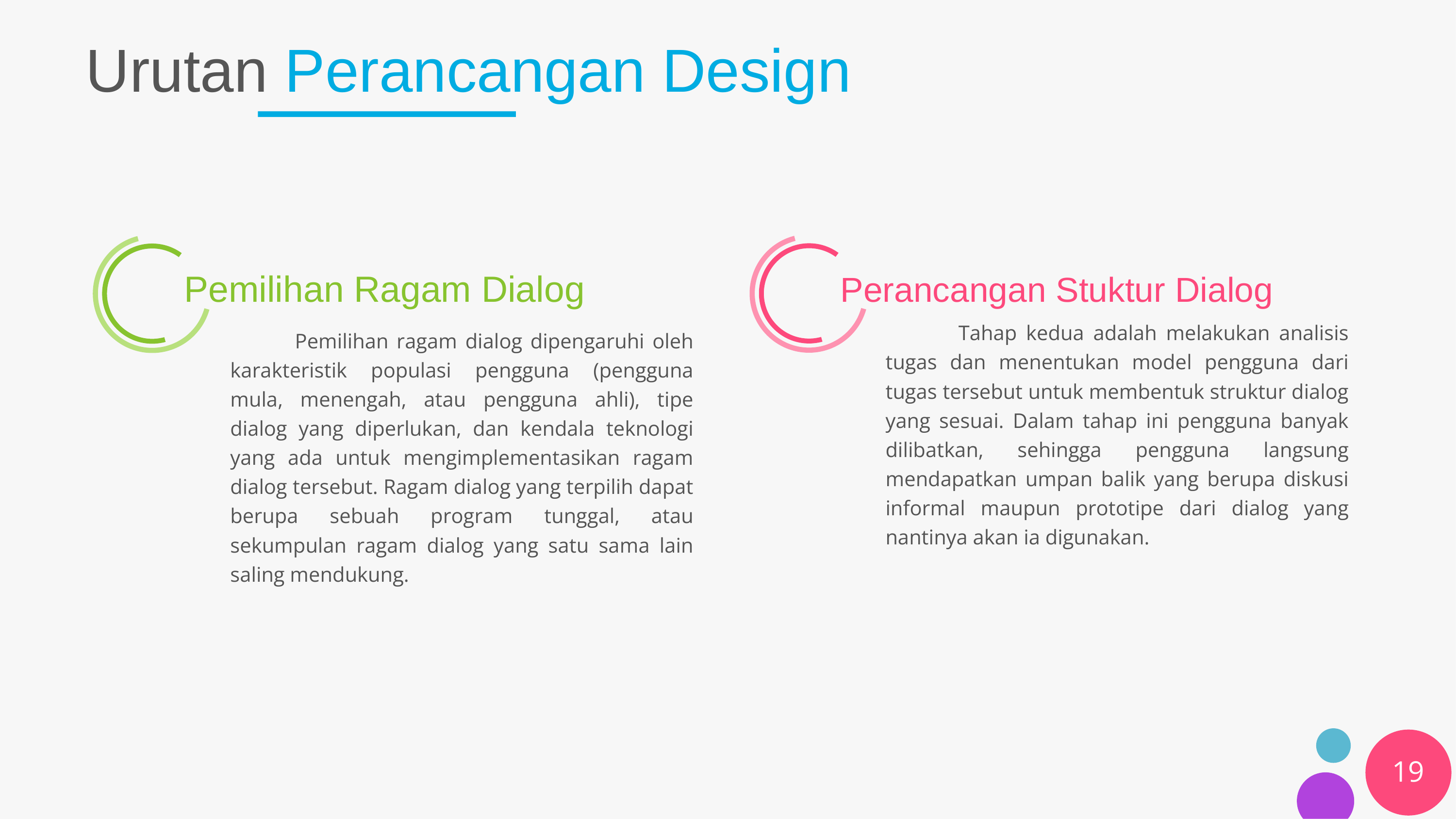

# Urutan Perancangan Design
 Perancangan Stuktur Dialog
 Pemilihan Ragam Dialog
        Tahap kedua adalah melakukan analisis tugas dan menentukan model pengguna dari tugas tersebut untuk membentuk struktur dialog yang sesuai. Dalam tahap ini pengguna banyak dilibatkan, sehingga pengguna langsung mendapatkan umpan balik yang berupa diskusi informal maupun prototipe dari dialog yang nantinya akan ia digunakan.
        Pemilihan ragam dialog dipengaruhi oleh karakteristik populasi pengguna (pengguna mula, menengah, atau pengguna ahli), tipe dialog yang diperlukan, dan kendala teknologi yang ada untuk mengimplementasikan ragam dialog tersebut. Ragam dialog yang terpilih dapat berupa sebuah program tunggal, atau sekumpulan ragam dialog yang satu sama lain saling mendukung.
19